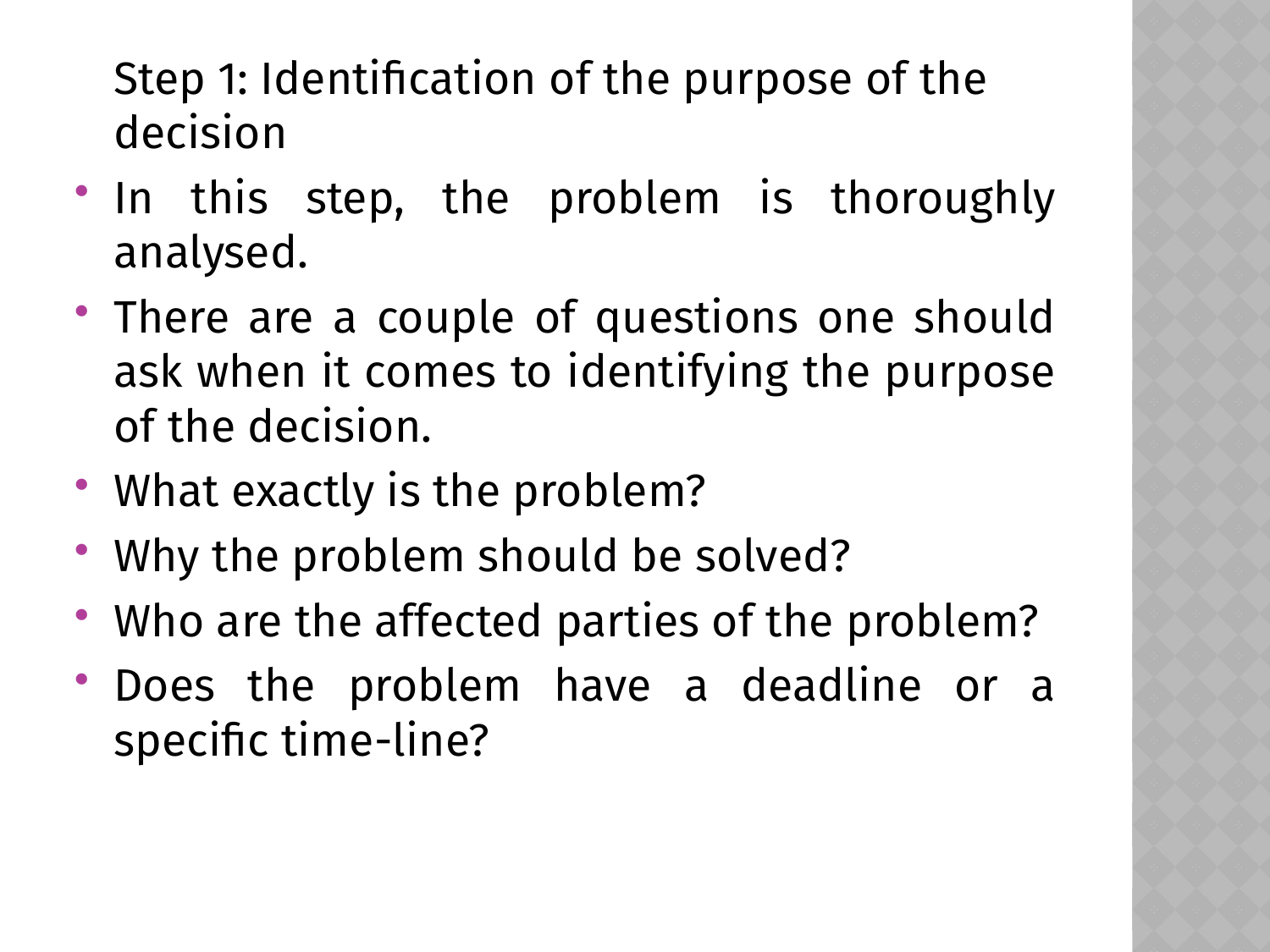

Step 1: Identification of the purpose of the decision
In this step, the problem is thoroughly analysed.
There are a couple of questions one should ask when it comes to identifying the purpose of the decision.
What exactly is the problem?
Why the problem should be solved?
Who are the affected parties of the problem?
Does the problem have a deadline or a specific time-line?